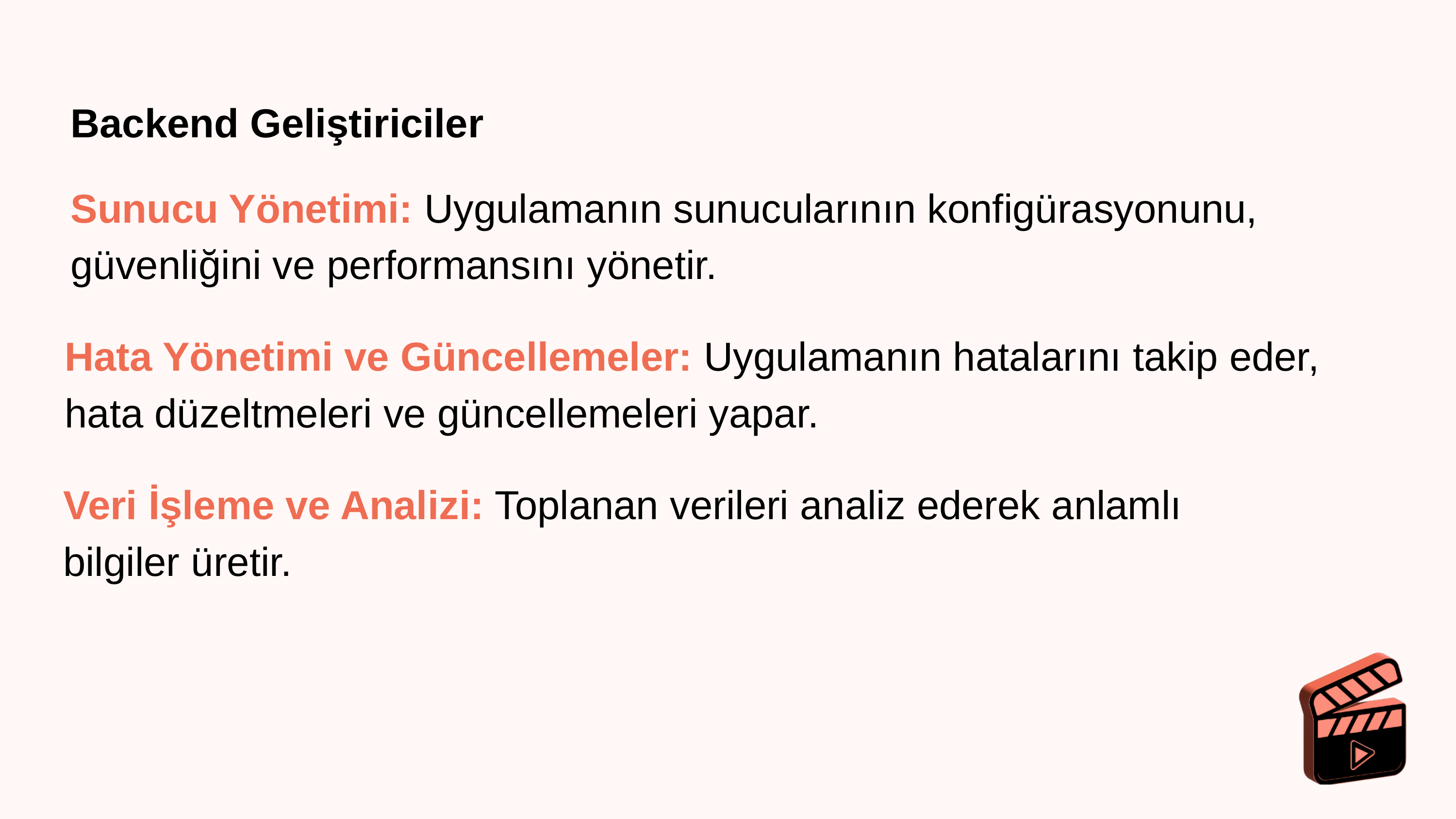

Backend Geliştiriciler
Sunucu Yönetimi: Uygulamanın sunucularının konfigürasyonunu, güvenliğini ve performansını yönetir.

Hata Yönetimi ve Güncellemeler: Uygulamanın hatalarını takip eder, hata düzeltmeleri ve güncellemeleri yapar.

Veri İşleme ve Analizi: Toplanan verileri analiz ederek anlamlı bilgiler üretir.